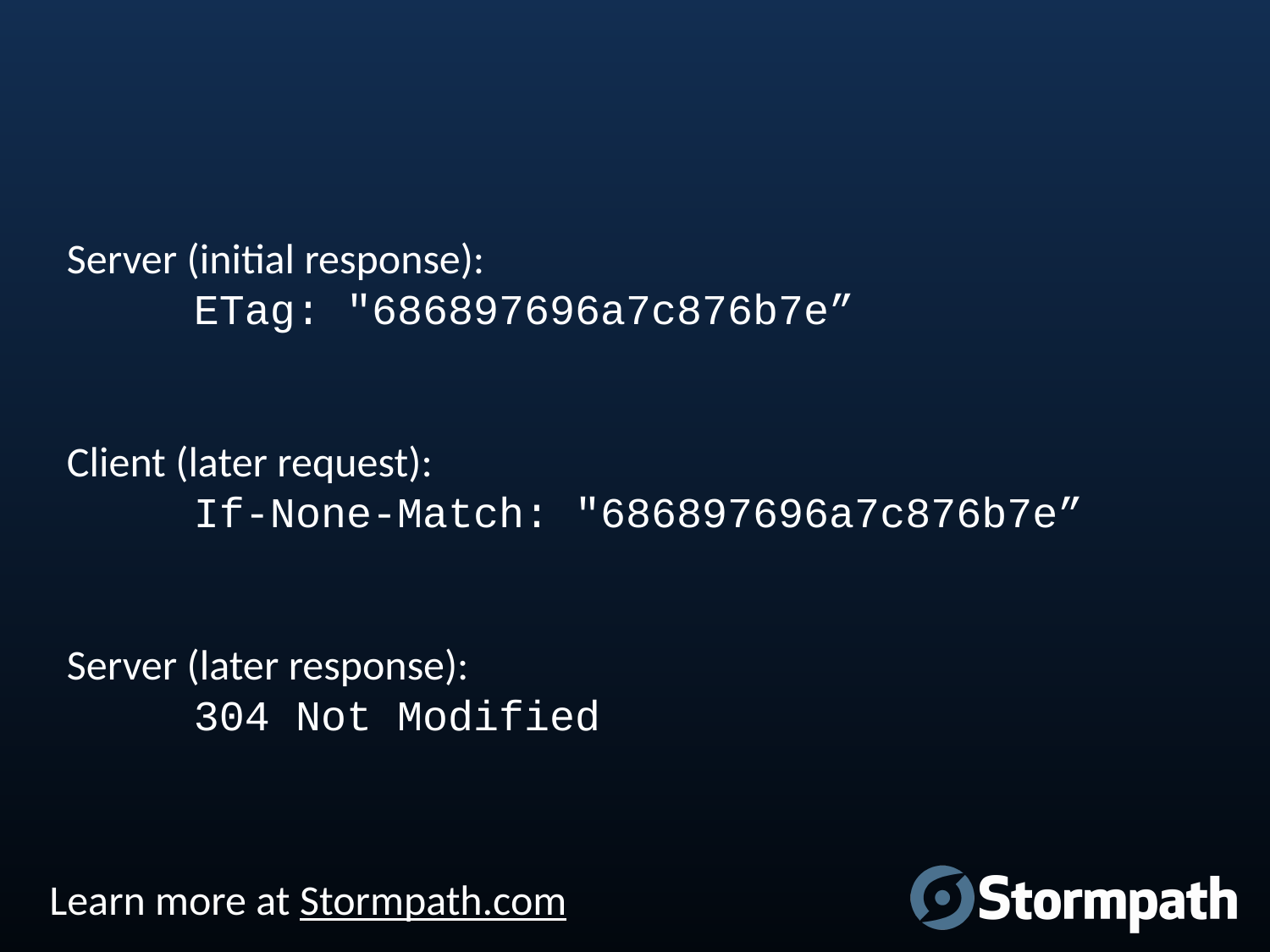

# Server (initial response): ETag: "686897696a7c876b7e” Client (later request): If-None-Match: "686897696a7c876b7e” Server (later response): 304 Not Modified
Learn more at Stormpath.com